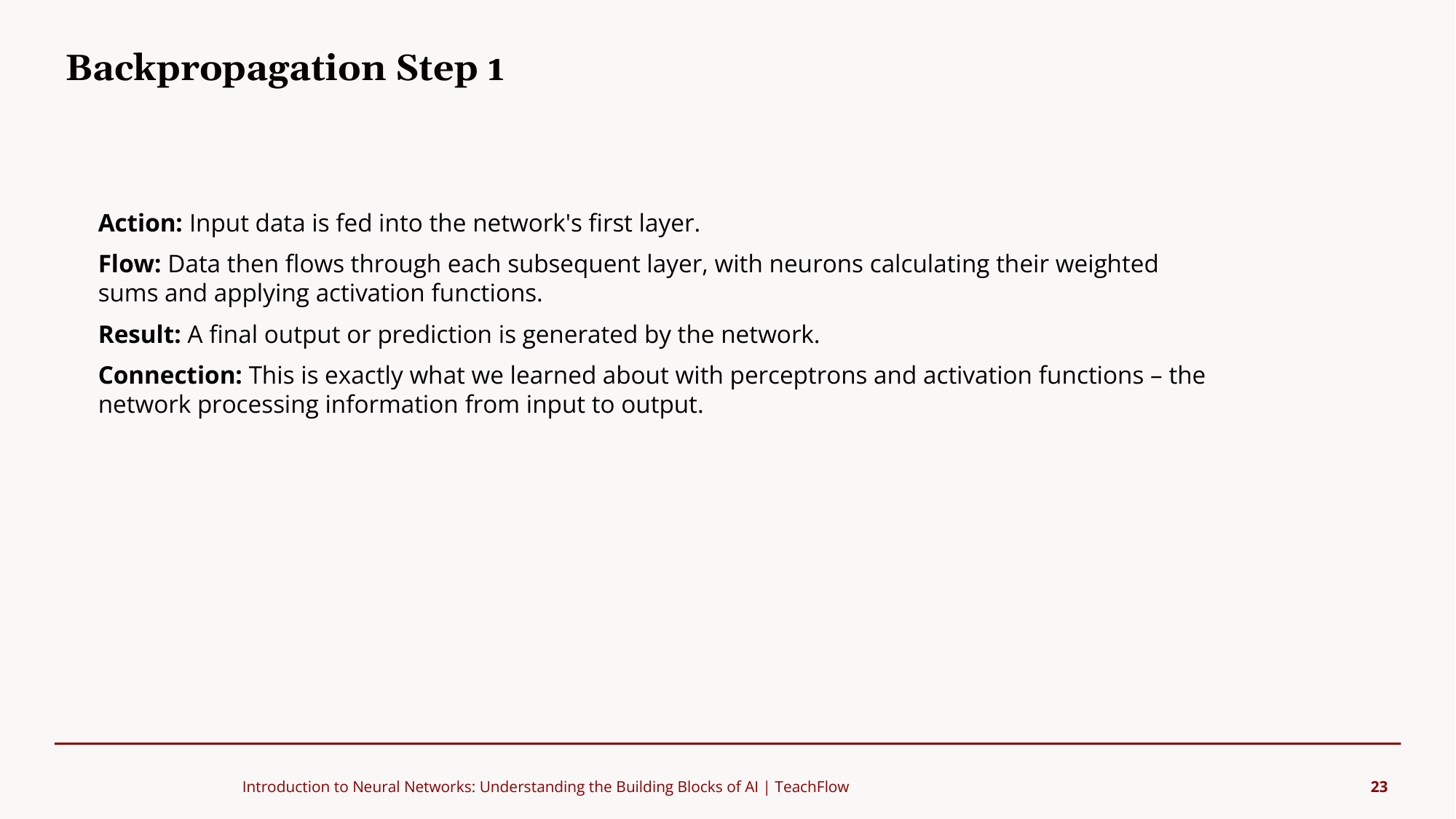

Backpropagation Step 1
#

Action: Input data is fed into the network's first layer.
Flow: Data then flows through each subsequent layer, with neurons calculating their weighted sums and applying activation functions.
Result: A final output or prediction is generated by the network.
Connection: This is exactly what we learned about with perceptrons and activation functions – the network processing information from input to output.

Introduction to Neural Networks: Understanding the Building Blocks of AI | TeachFlow
23